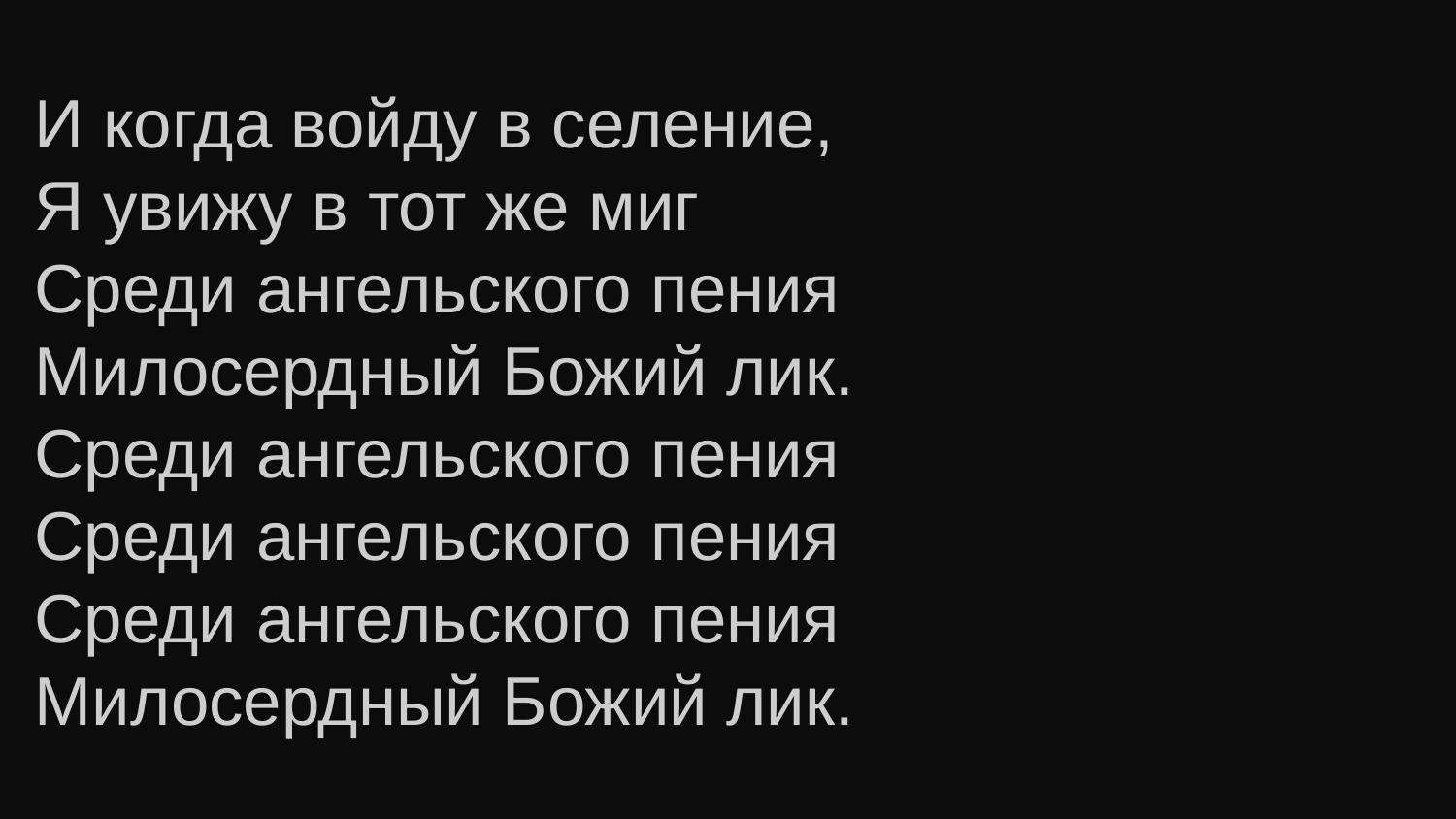

И когда войду в селение,
Я увижу в тот же миг
Среди ангельского пения
Милосердный Божий лик.
Среди ангельского пения
Среди ангельского пения
Среди ангельского пения
Милосердный Божий лик.